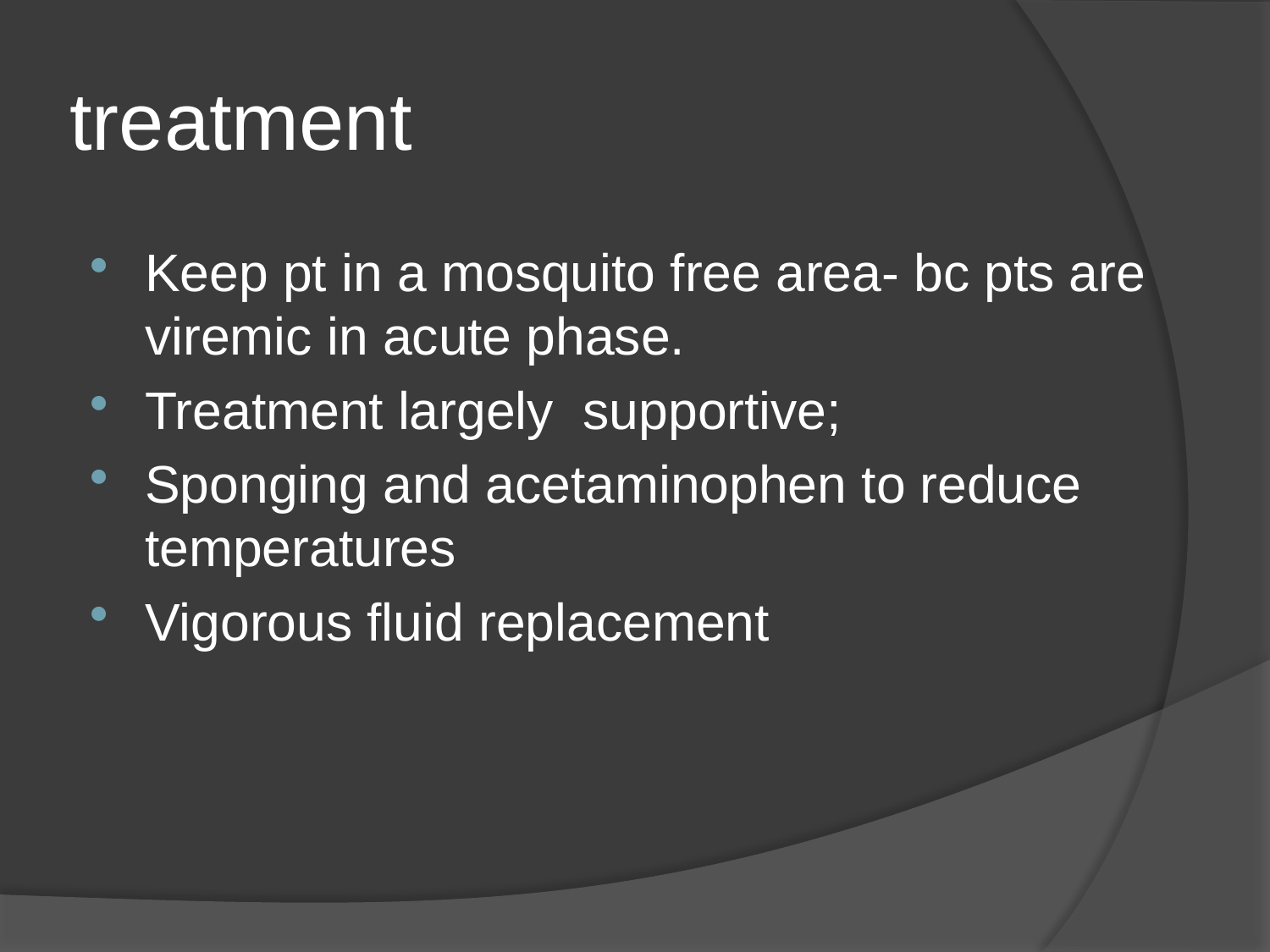

# treatment
Keep pt in a mosquito free area- bc pts are viremic in acute phase.
Treatment largely  supportive;
Sponging and acetaminophen to reduce temperatures
Vigorous fluid replacement